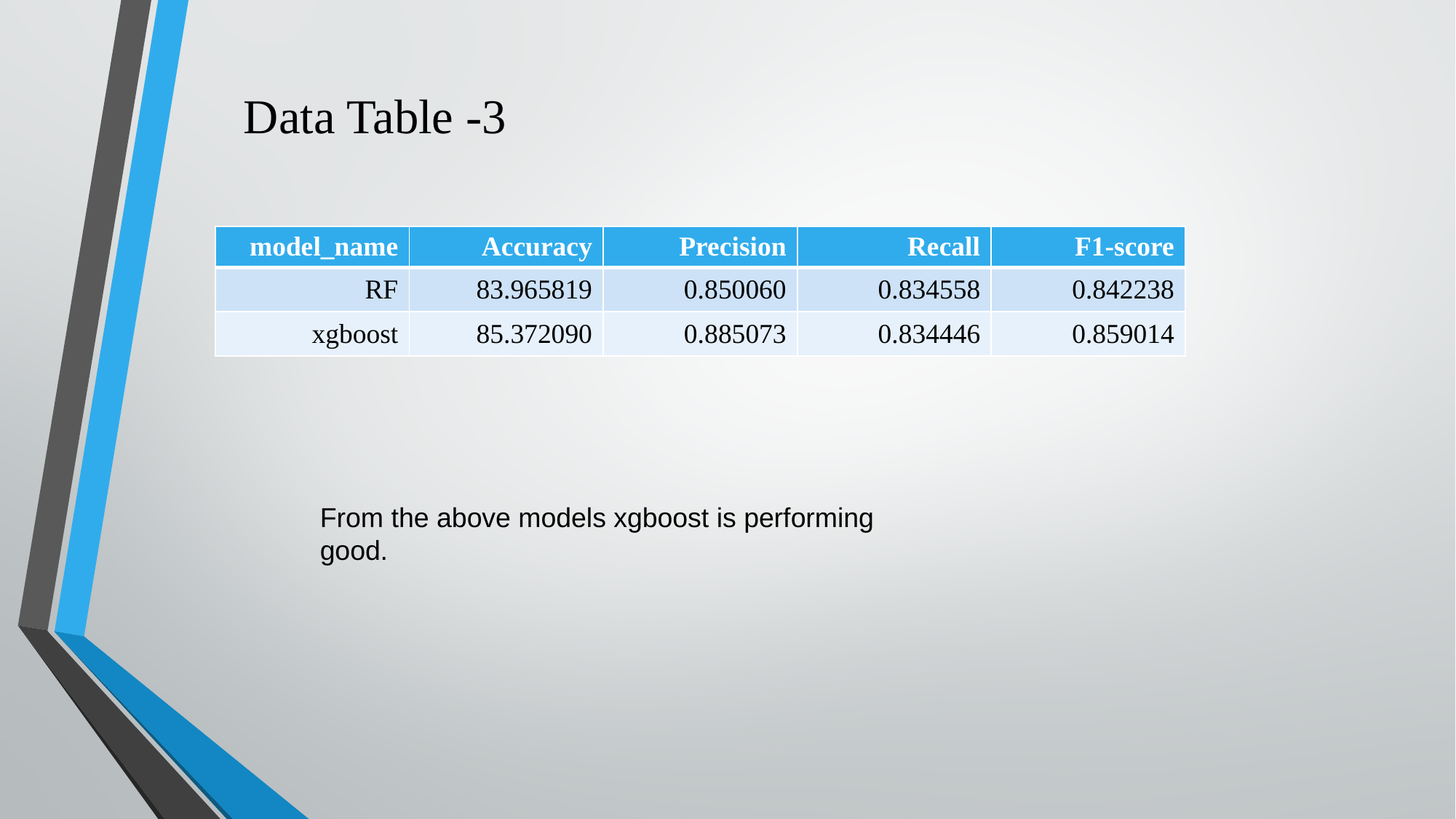

Data Table -3
| model\_name | Accuracy | Precision | Recall | F1-score |
| --- | --- | --- | --- | --- |
| RF | 83.965819 | 0.850060 | 0.834558 | 0.842238 |
| xgboost | 85.372090 | 0.885073 | 0.834446 | 0.859014 |
From the above models xgboost is performing good.